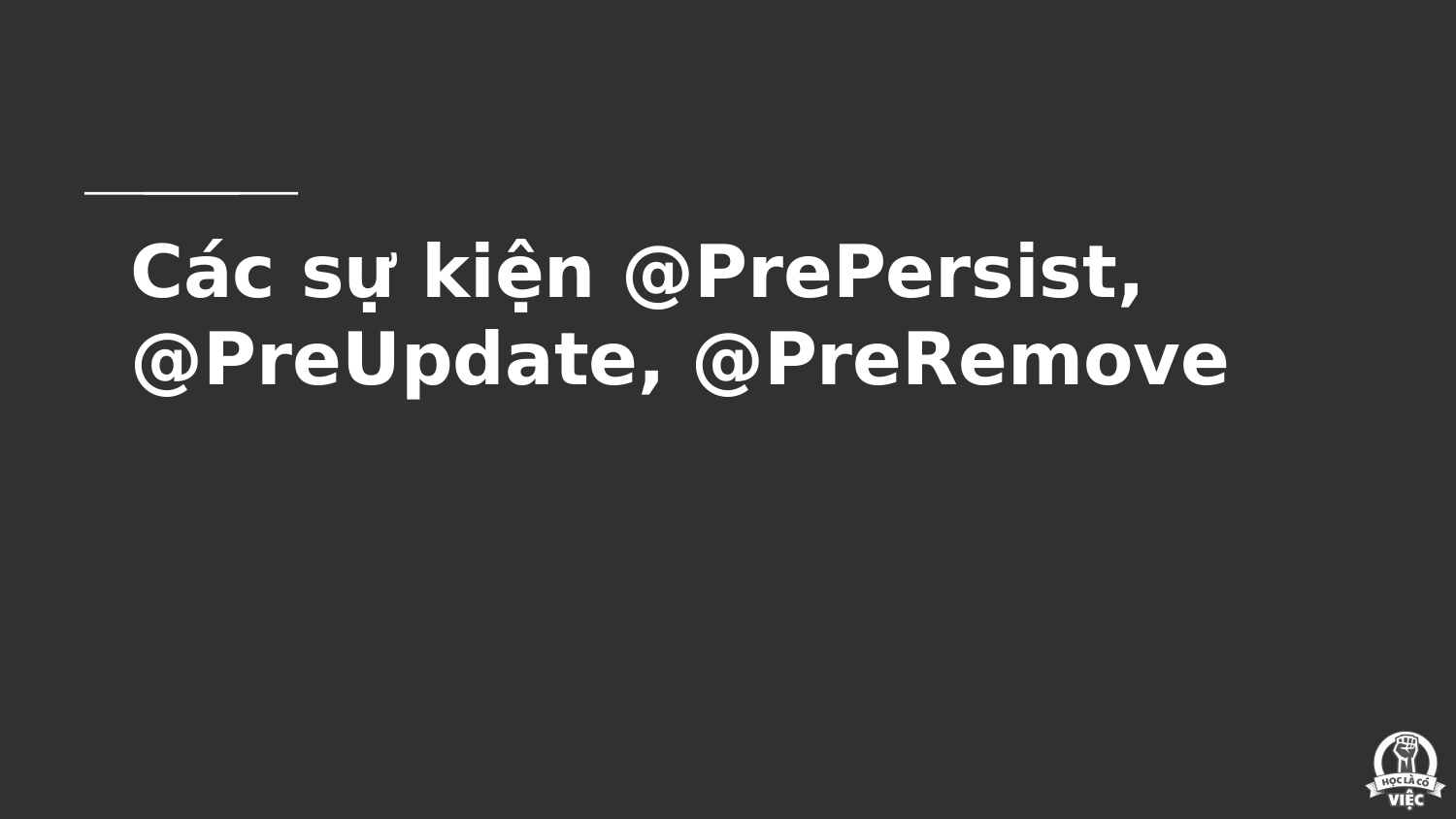

# Các sự kiện @PrePersist, @PreUpdate, @PreRemove